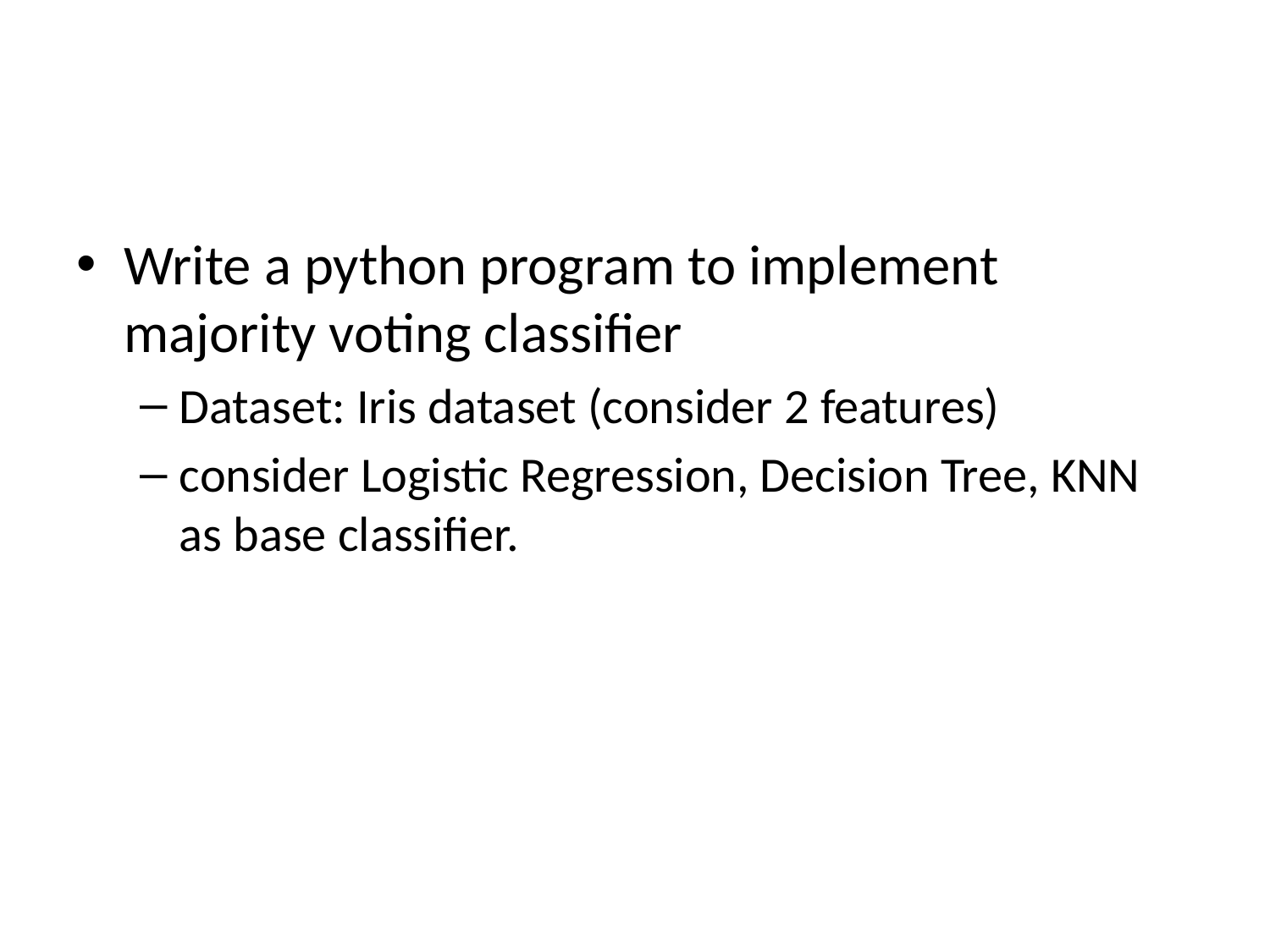

#
Write a python program to implement majority voting classifier
Dataset: Iris dataset (consider 2 features)
consider Logistic Regression, Decision Tree, KNN as base classifier.